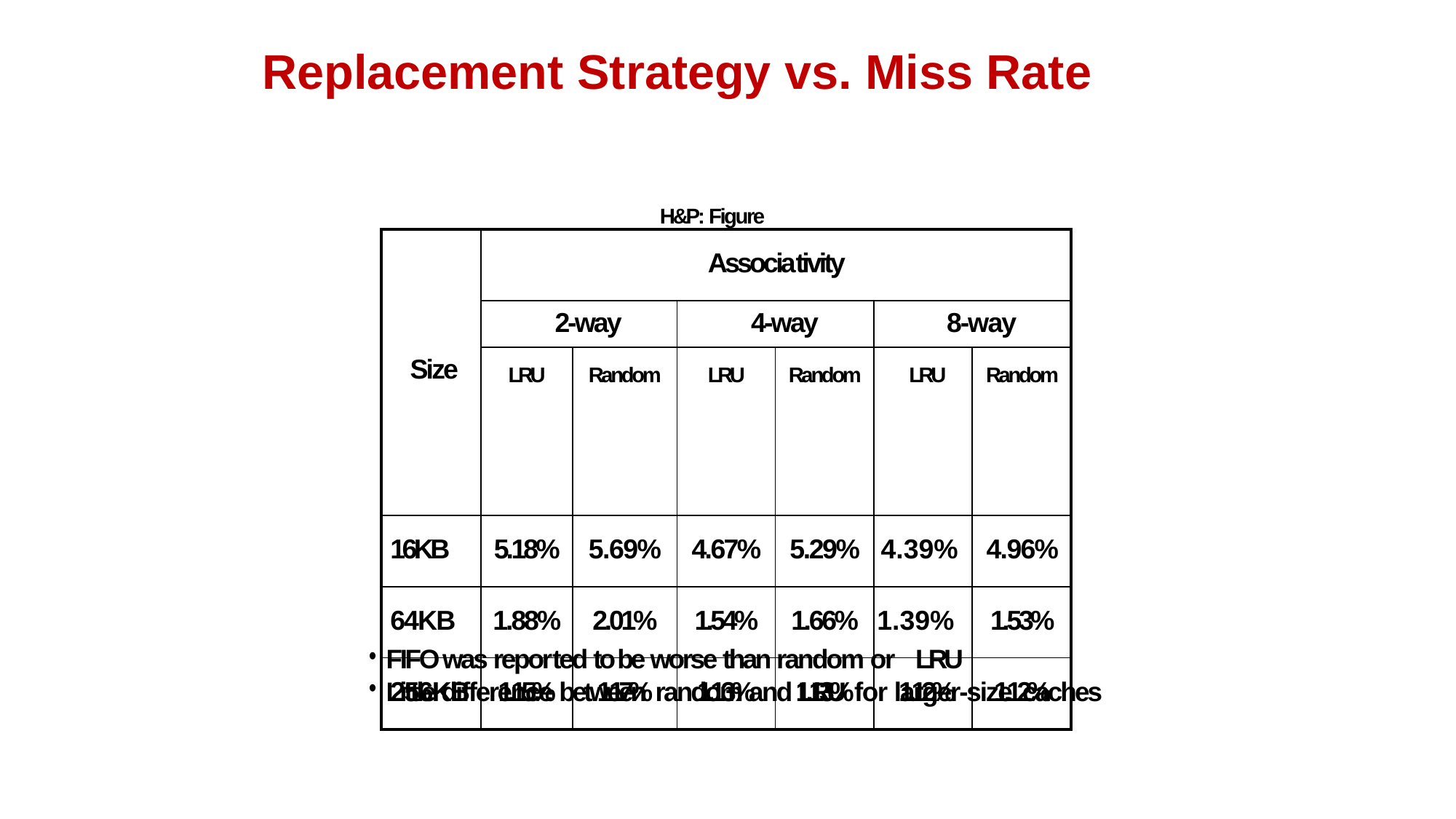

# Replacement Strategy vs. Miss Rate
H&P: Figure
| Size | Associativity |  |  |  |  |  |
| --- | --- | --- | --- | --- | --- | --- |
|  | 2-way |  | 4-way |  | 8-way |  |
|  | LRU | Random | LRU | Random | LRU | Random |
| 16KB | 5.18% | 5.69% | 4.67% | 5.29% | 4.39% | 4.96% |
| 64KB | 1.88% | 2.01% | 1.54% | 1.66% | 1.39% | 1.53% |
| 256KB | 1.15% | 1.17% | 1.13% | 1.13% | 1.12% | 1.12% |
FIFO was reported to be worse than random or   LRU
Little difference between  random and LRU  for larger-size caches